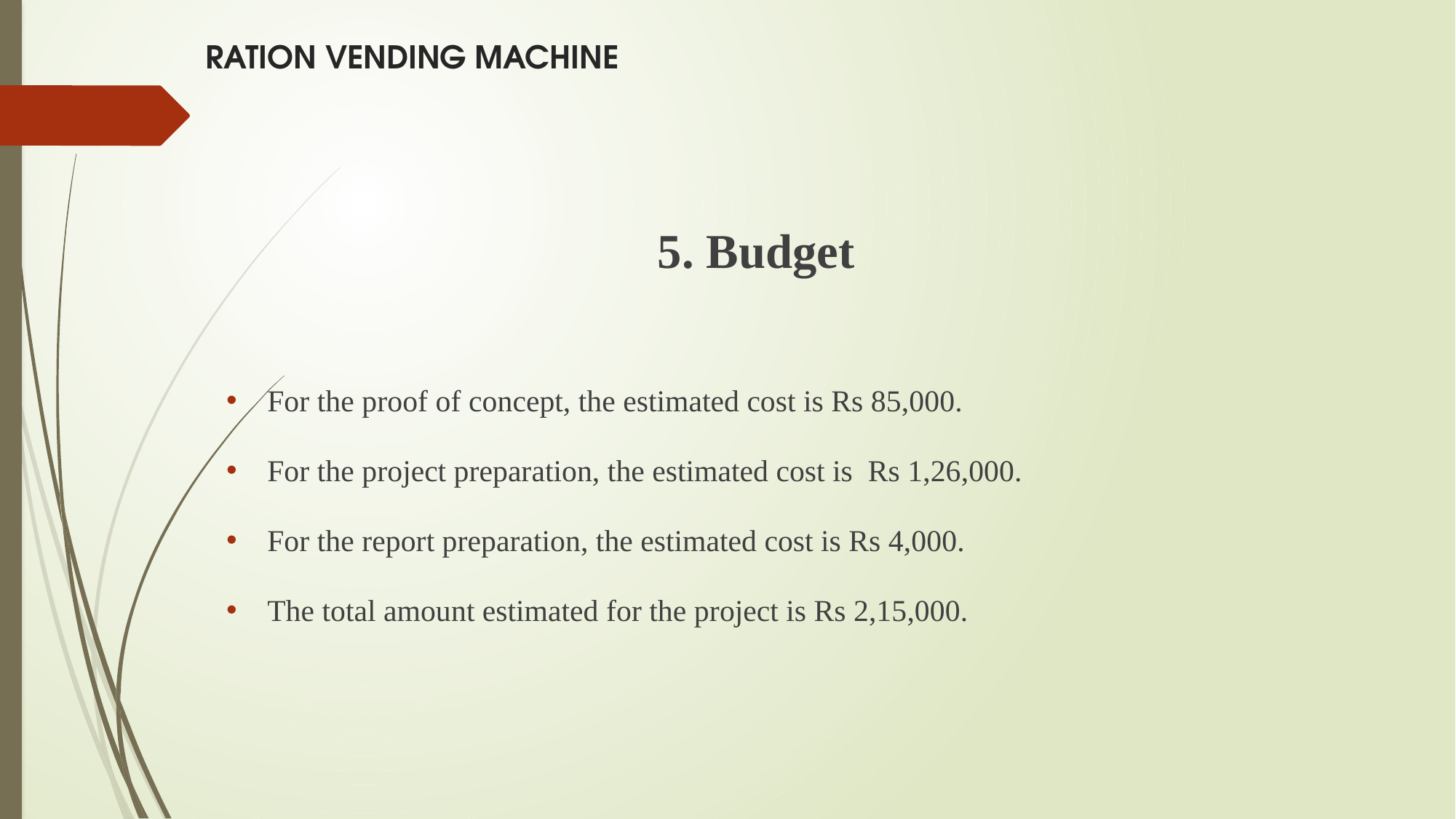

RATION VENDING MACHINE
5. Budget

For the proof of concept, the estimated cost is Rs 85,000.
For the project preparation, the estimated cost is  Rs 1,26,000.
For the report preparation, the estimated cost is Rs 4,000.
The total amount estimated for the project is Rs 2,15,000.